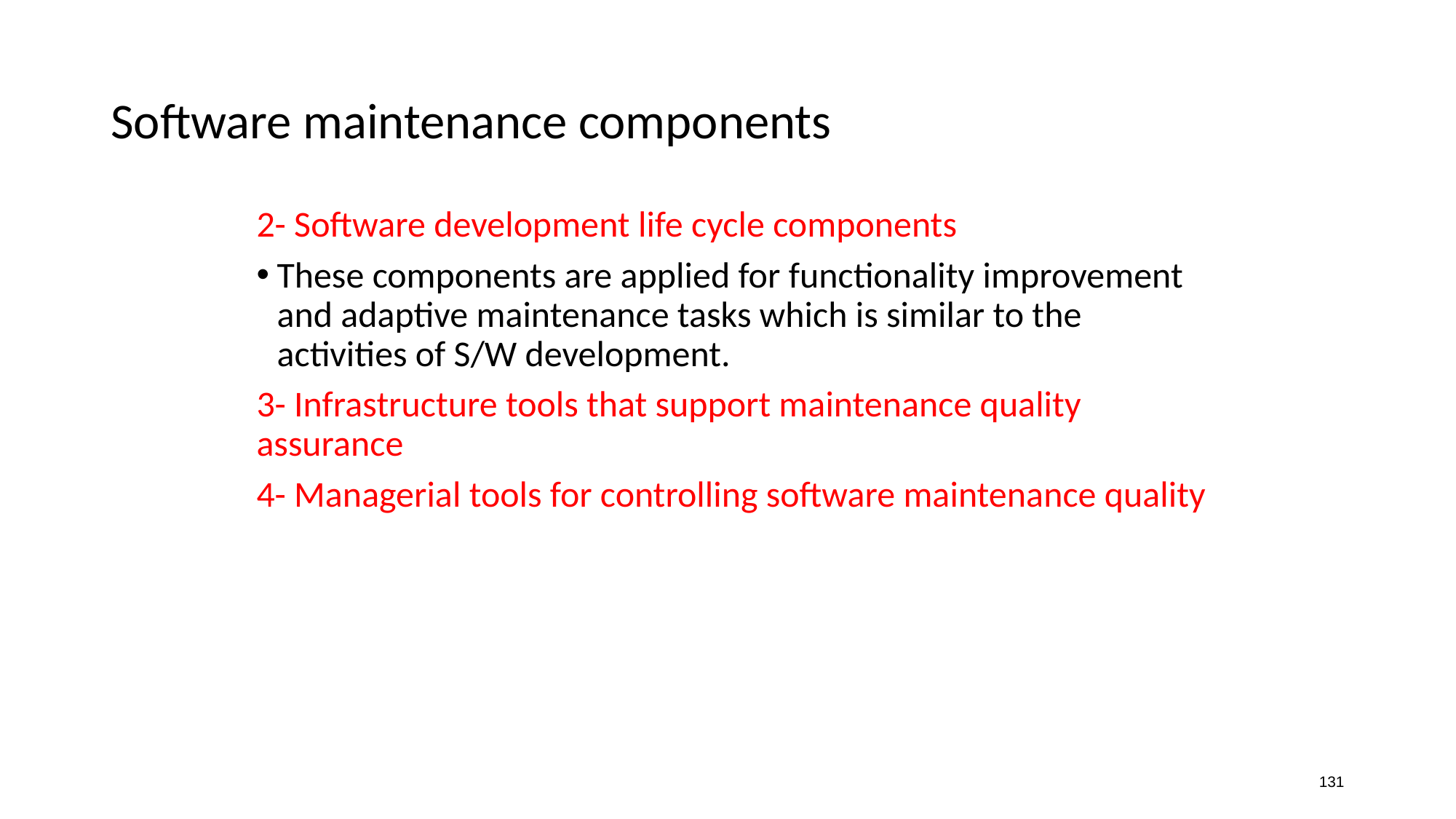

# Software maintenance components
2- Software development life cycle components
These components are applied for functionality improvement and adaptive maintenance tasks which is similar to the activities of S/W development.
3- Infrastructure tools that support maintenance quality assurance
4- Managerial tools for controlling software maintenance quality
131